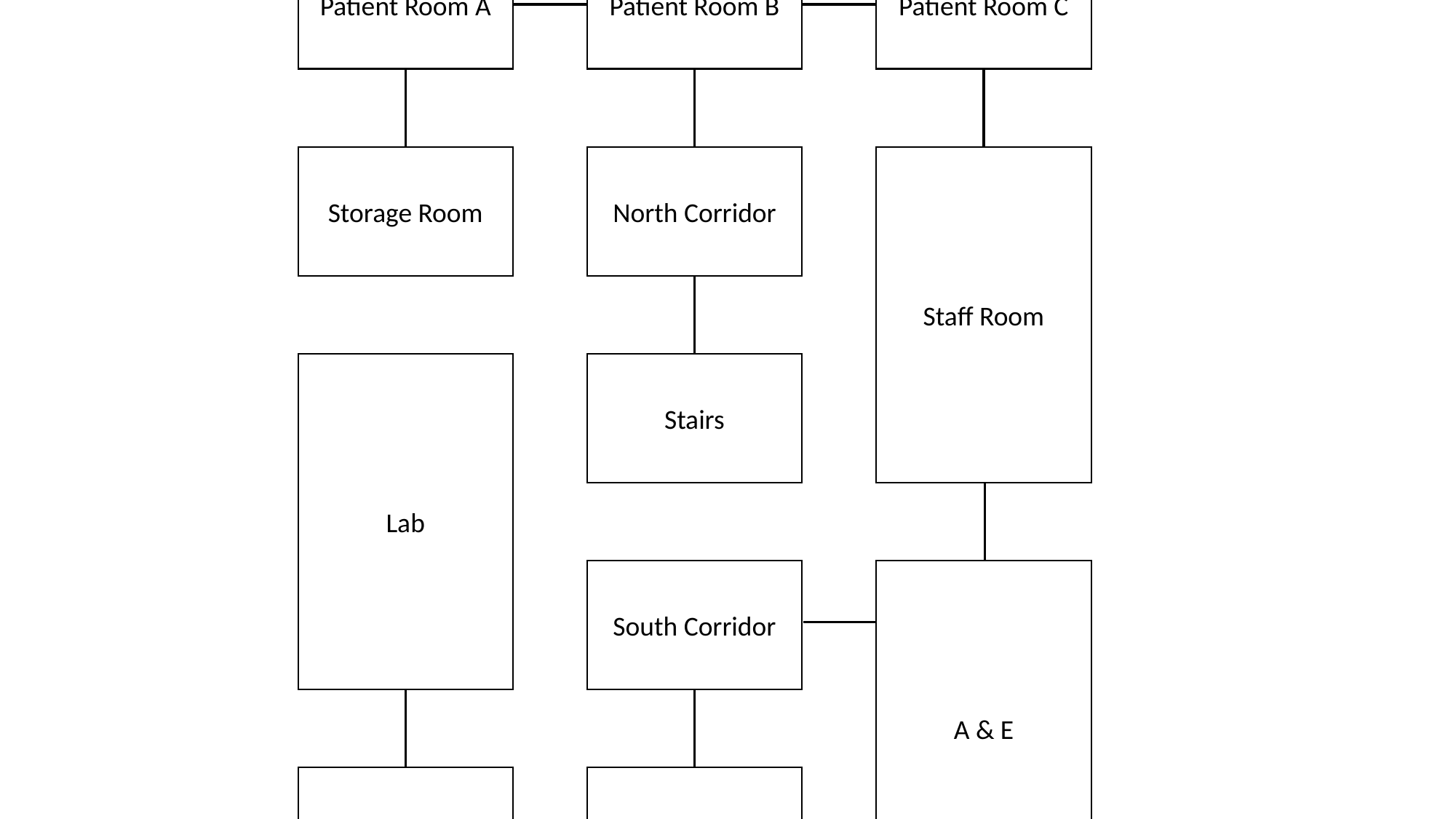

Patient Room A
Patient Room B
Patient Room C
Staff Room
Storage Room
North Corridor
Lab
Stairs
A & E
South Corridor
Main Reception
Toilets